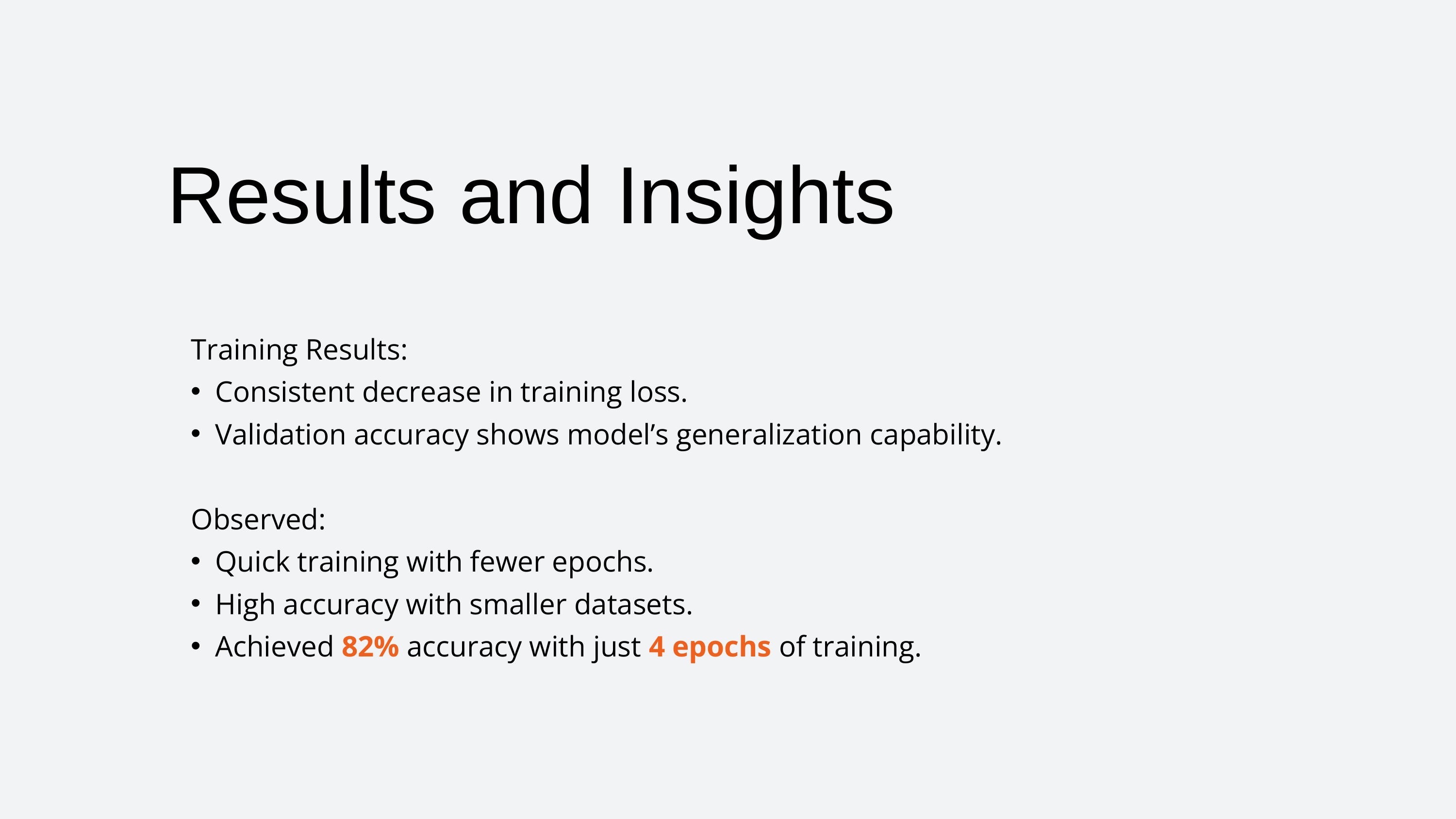

Results and Insights
Training Results:
Consistent decrease in training loss.
Validation accuracy shows model’s generalization capability.

Observed:
Quick training with fewer epochs.
High accuracy with smaller datasets.
Achieved 82% accuracy with just 4 epochs of training.